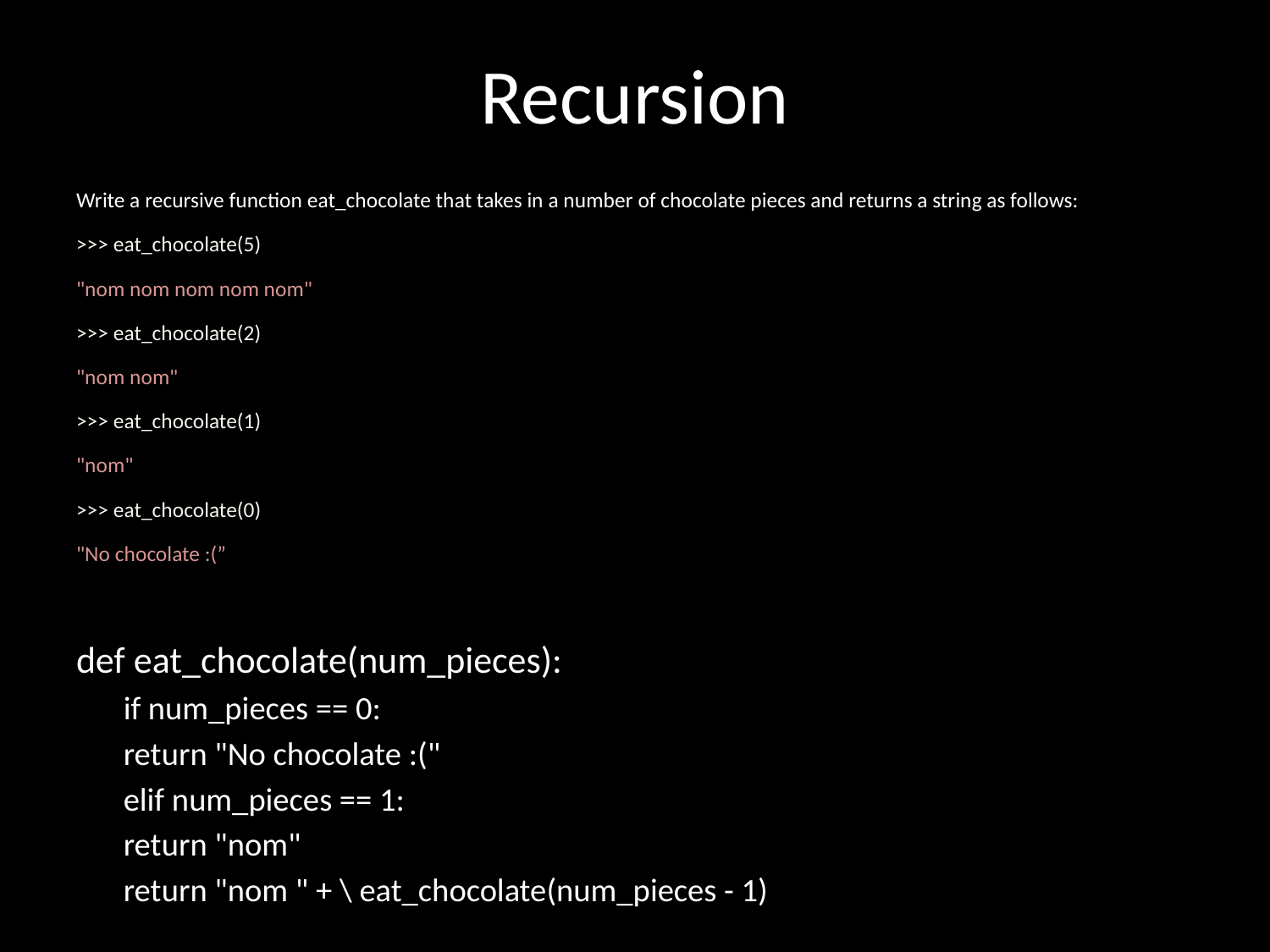

# Recursion
Write a recursive function eat_chocolate that takes in a number of chocolate pieces and returns a string as follows:
>>> eat_chocolate(5)
"nom nom nom nom nom"
>>> eat_chocolate(2)
"nom nom"
>>> eat_chocolate(1)
"nom"
>>> eat_chocolate(0)
"No chocolate :(”

def eat_chocolate(num_pieces):
if num_pieces == 0:
	return "No chocolate :("
elif num_pieces == 1:
	return "nom"
return "nom " + \ eat_chocolate(num_pieces - 1)